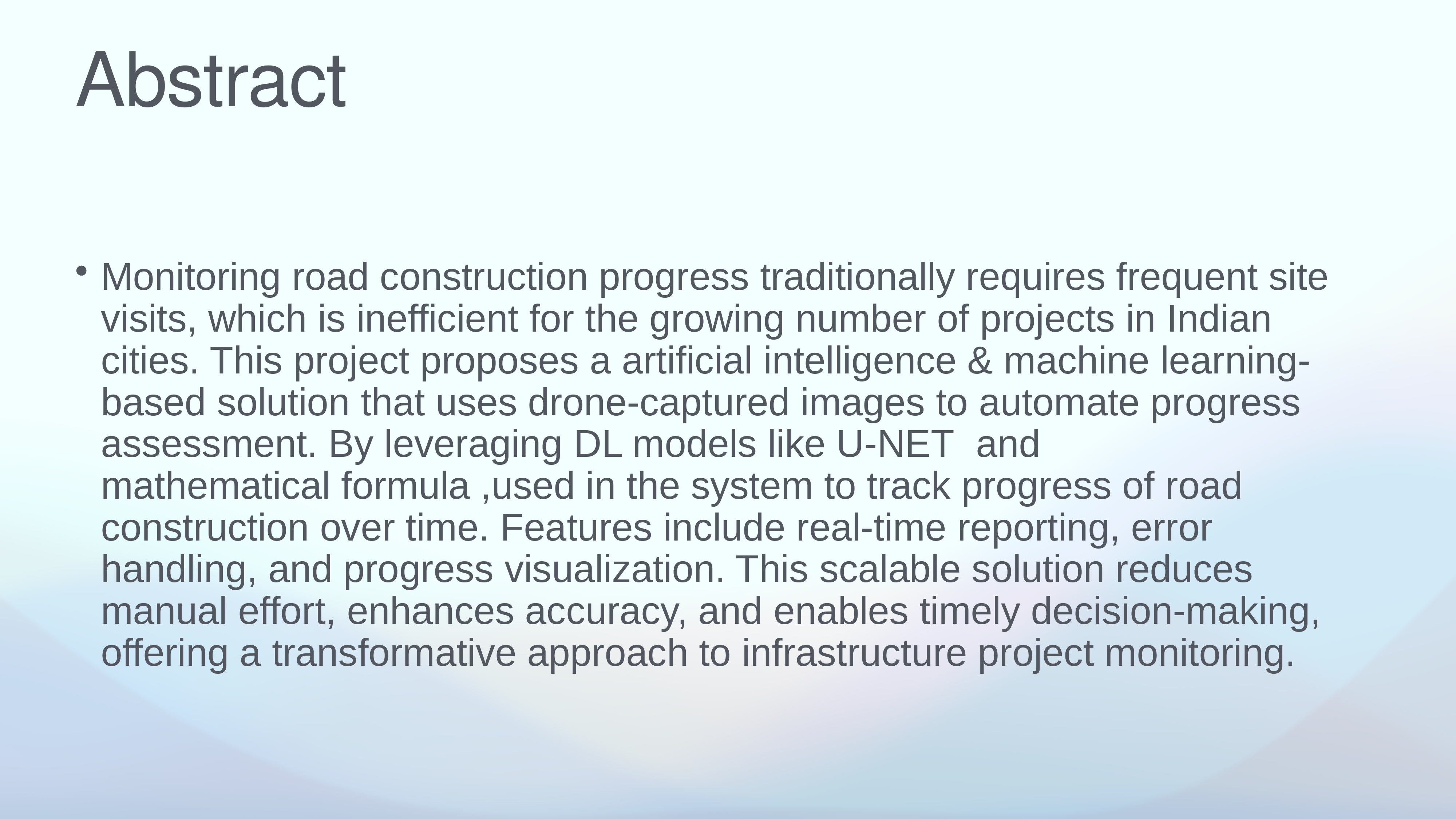

# Abstract

Monitoring road construction progress traditionally requires frequent site visits, which is inefficient for the growing number of projects in Indian cities. This project proposes a artificial intelligence & machine learning-based solution that uses drone-captured images to automate progress assessment. By leveraging DL models like U-NET  and mathematical formula ,used in the system to track progress of road construction over time. Features include real-time reporting, error handling, and progress visualization. This scalable solution reduces manual effort, enhances accuracy, and enables timely decision-making, offering a transformative approach to infrastructure project monitoring.